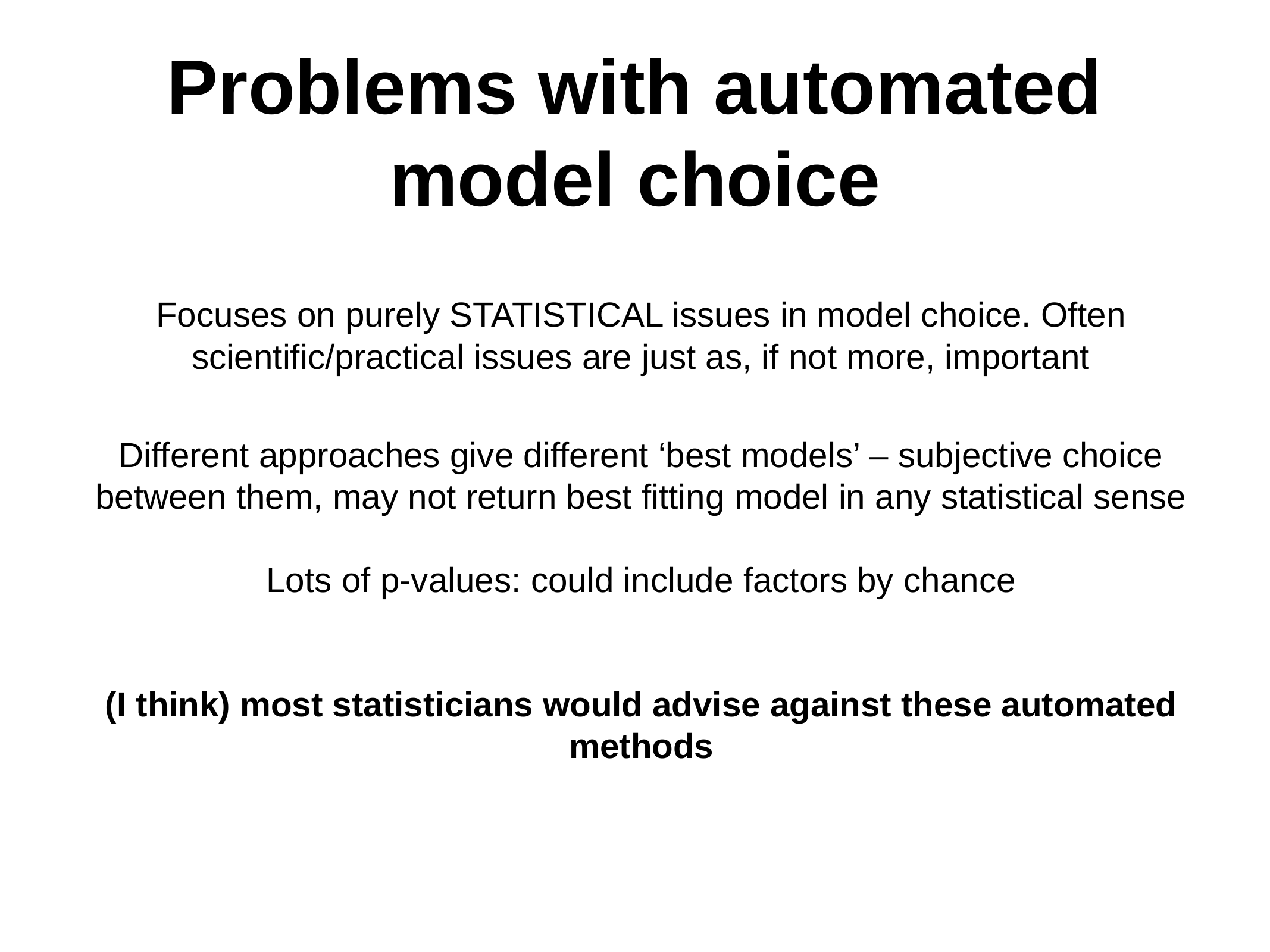

Problems with automated model choice
Focuses on purely STATISTICAL issues in model choice. Often scientific/practical issues are just as, if not more, important

Different approaches give different ‘best models’ – subjective choice between them, may not return best fitting model in any statistical sense

Lots of p-values: could include factors by chance

(I think) most statisticians would advise against these automated methods